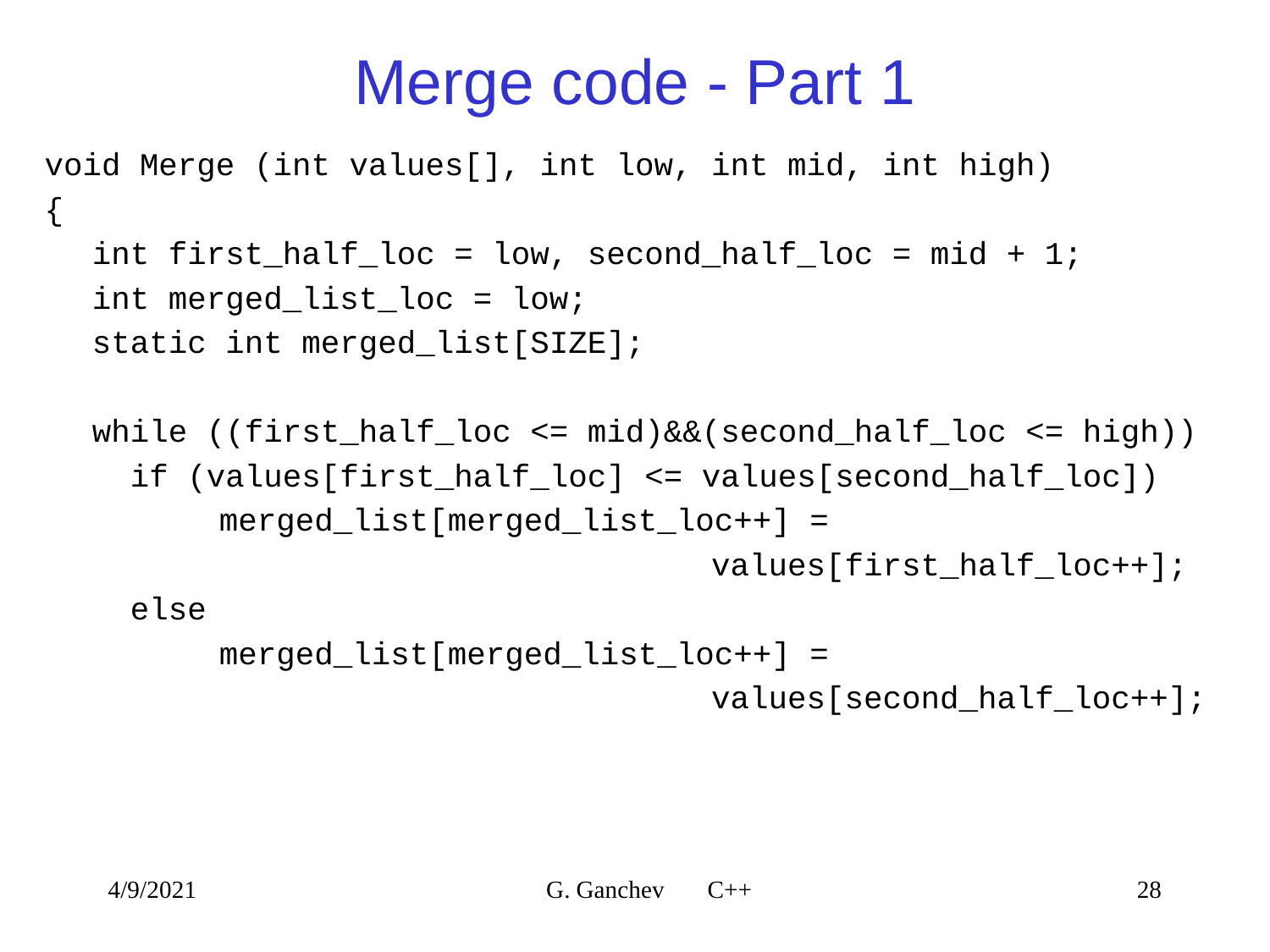

# Merge code - Part 1
void Merge (int values[], int low, int mid, int high)
{
	int first_half_loc = low, second_half_loc = mid + 1;
	int merged_list_loc = low;
	static int merged_list[SIZE];

	while ((first_half_loc <= mid)&&(second_half_loc <= high))
	  if (values[first_half_loc] <= values[second_half_loc])
		merged_list[merged_list_loc++] =
                                   values[first_half_loc++];
	  else
		merged_list[merged_list_loc++] =
                                   values[second_half_loc++];
4/9/2021
G. Ganchev       C++
28